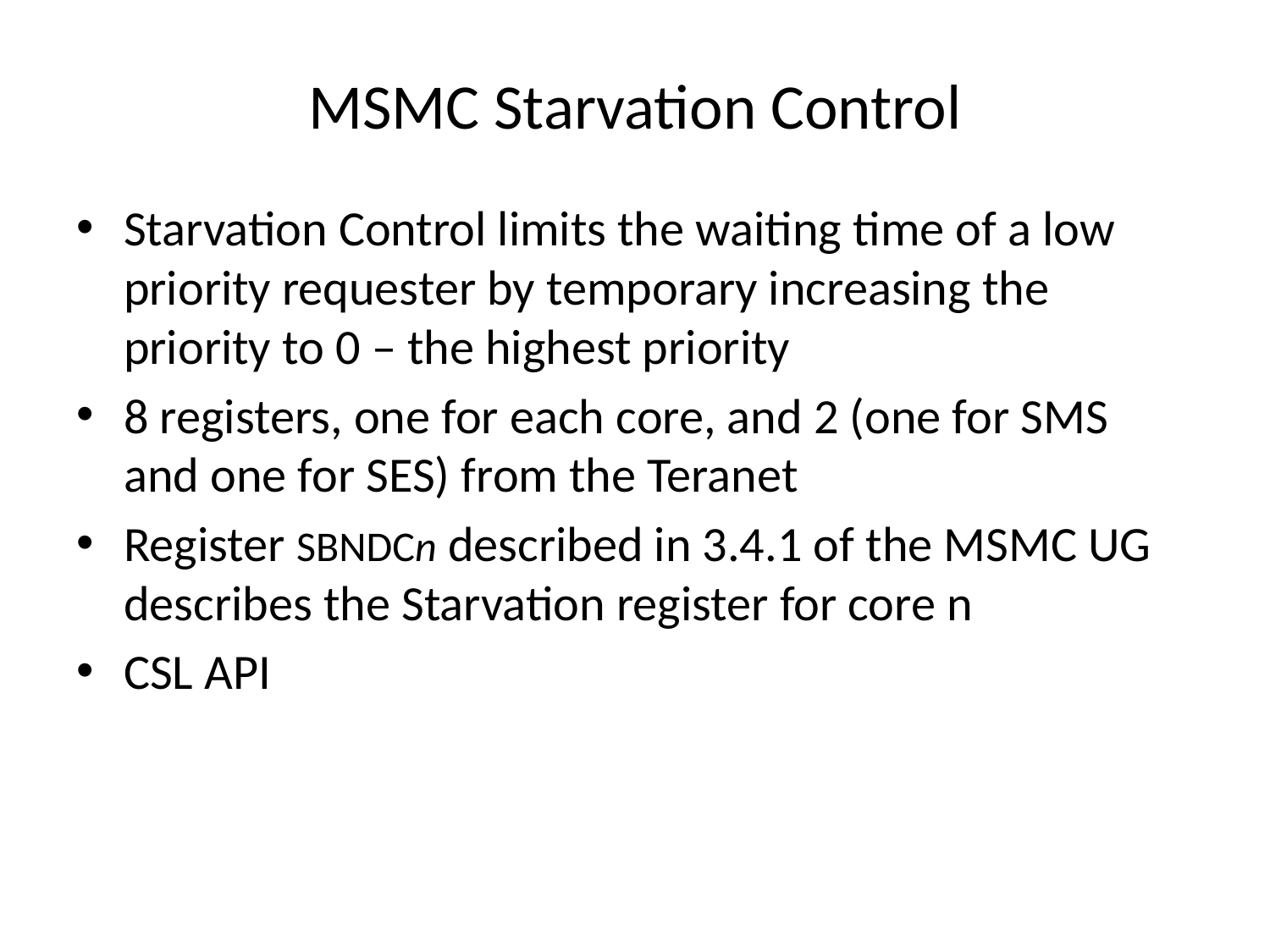

# MSMC Starvation Control
Starvation Control limits the waiting time of a low priority requester by temporary increasing the priority to 0 – the highest priority
8 registers, one for each core, and 2 (one for SMS and one for SES) from the Teranet
Register SBNDCn described in 3.4.1 of the MSMC UG describes the Starvation register for core n
CSL API